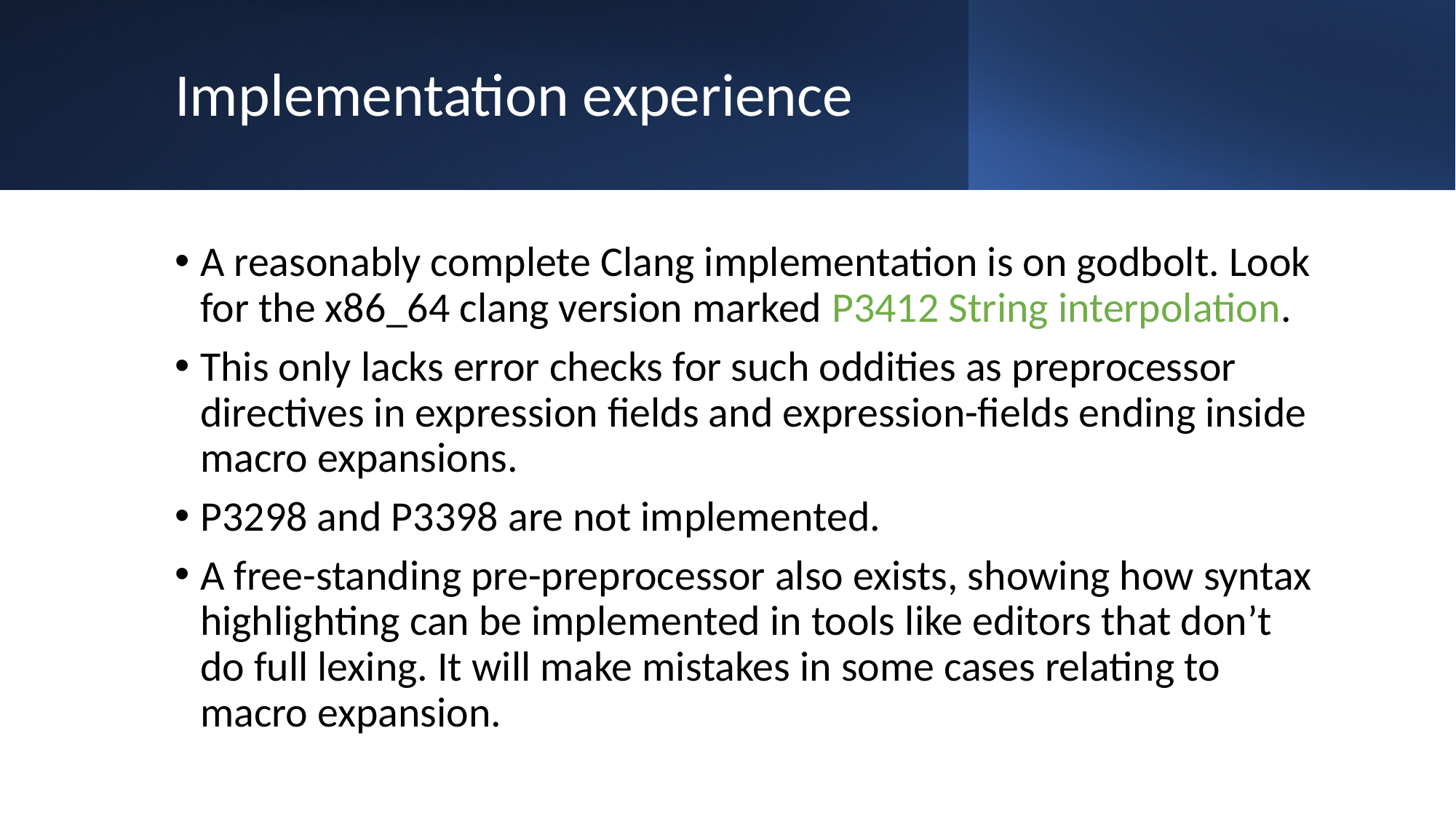

# Implementation experience
A reasonably complete Clang implementation is on godbolt. Look for the x86_64 clang version marked P3412 String interpolation.
This only lacks error checks for such oddities as preprocessor directives in expression fields and expression-fields ending inside macro expansions.
P3298 and P3398 are not implemented.
A free-standing pre-preprocessor also exists, showing how syntax highlighting can be implemented in tools like editors that don’t do full lexing. It will make mistakes in some cases relating to macro expansion.